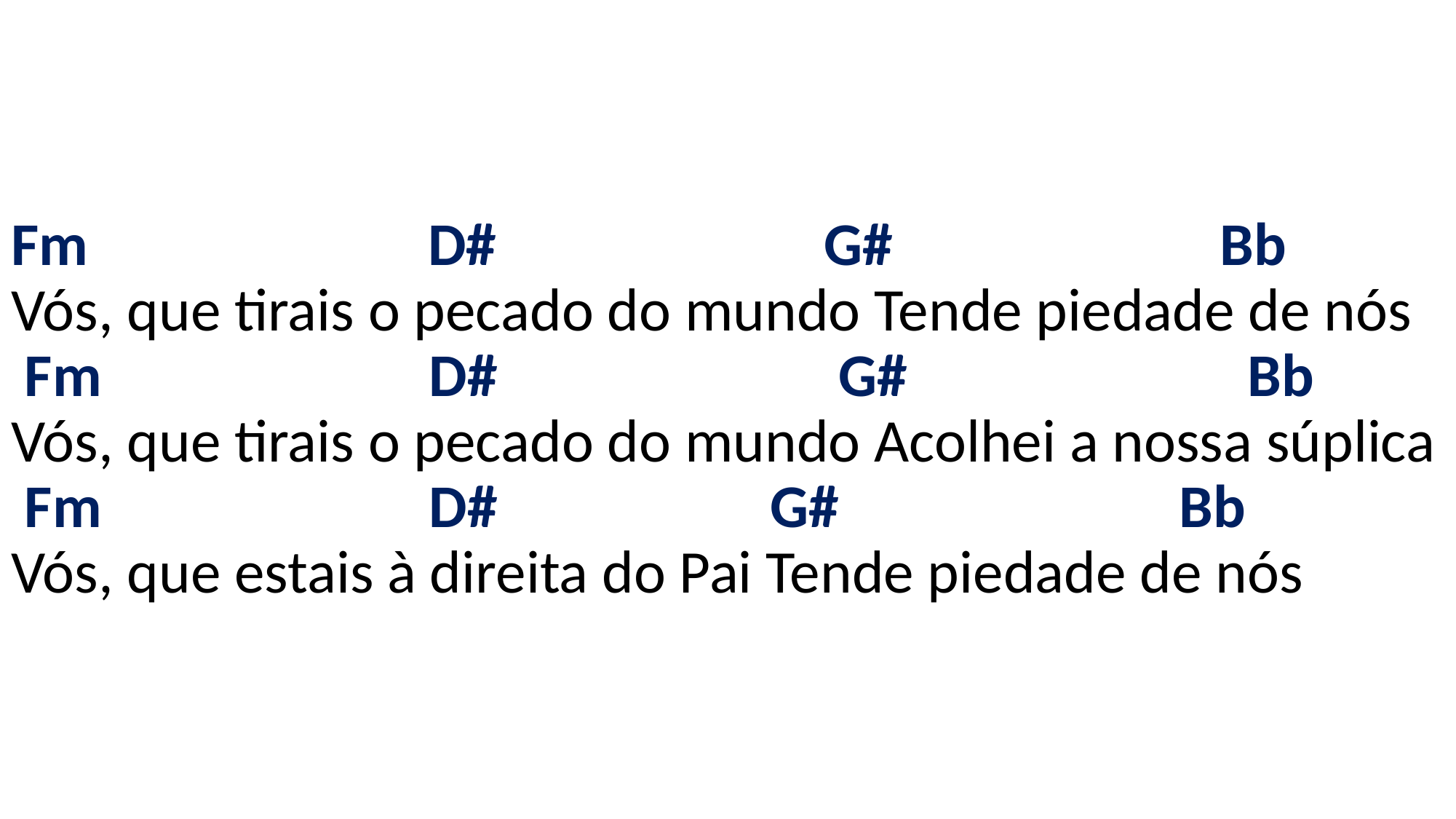

# Fm                         D#                        G#                        Bb Vós, que tirais o pecado do mundo Tende piedade de nós Fm                        D#                         G#                         Bb Vós, que tirais o pecado do mundo Acolhei a nossa súplica Fm                        D#                    G#                         Bb Vós, que estais à direita do Pai Tende piedade de nós